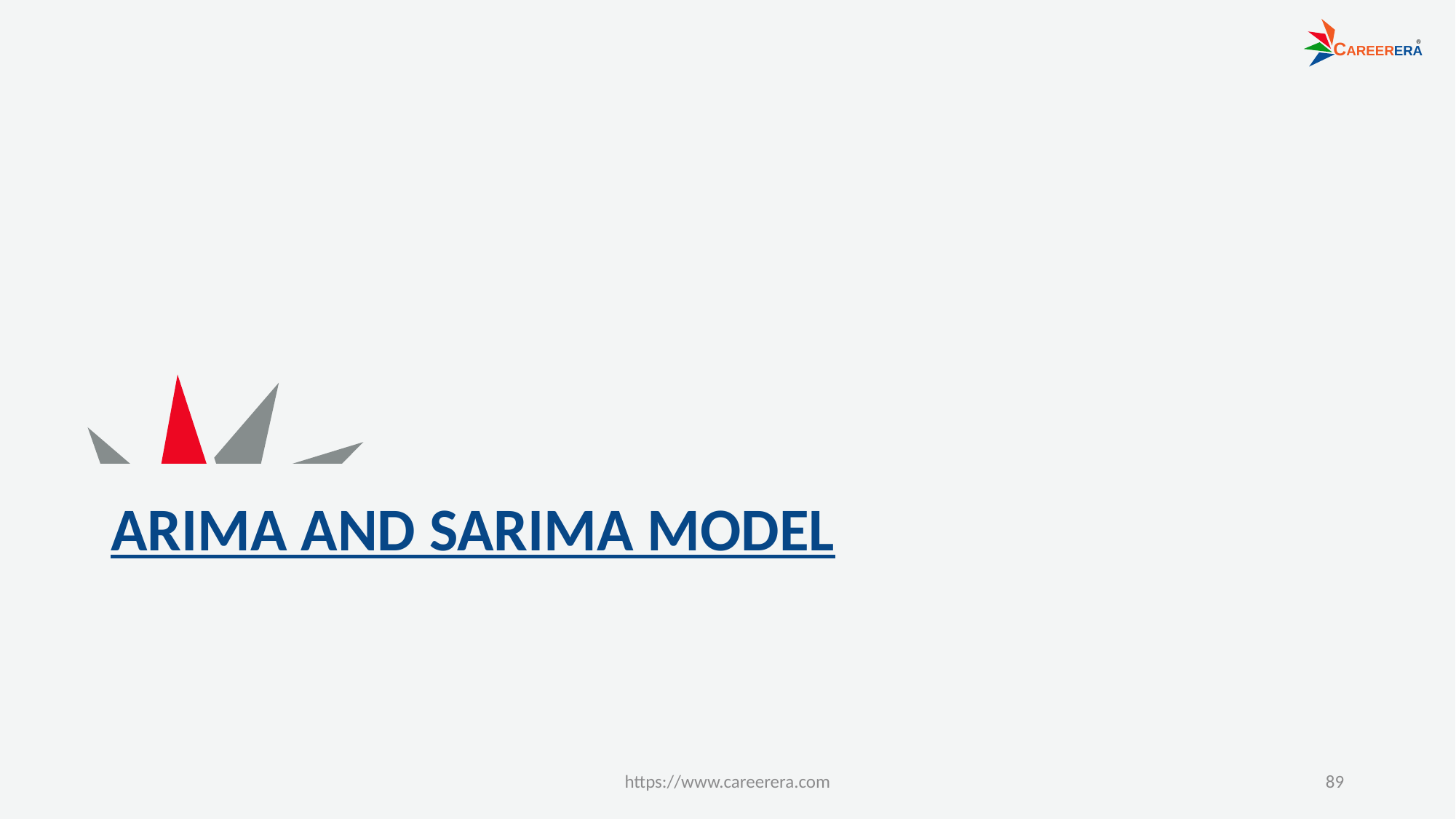

# ARIMA AND SARIMA MODEL
https://www.careerera.com
89